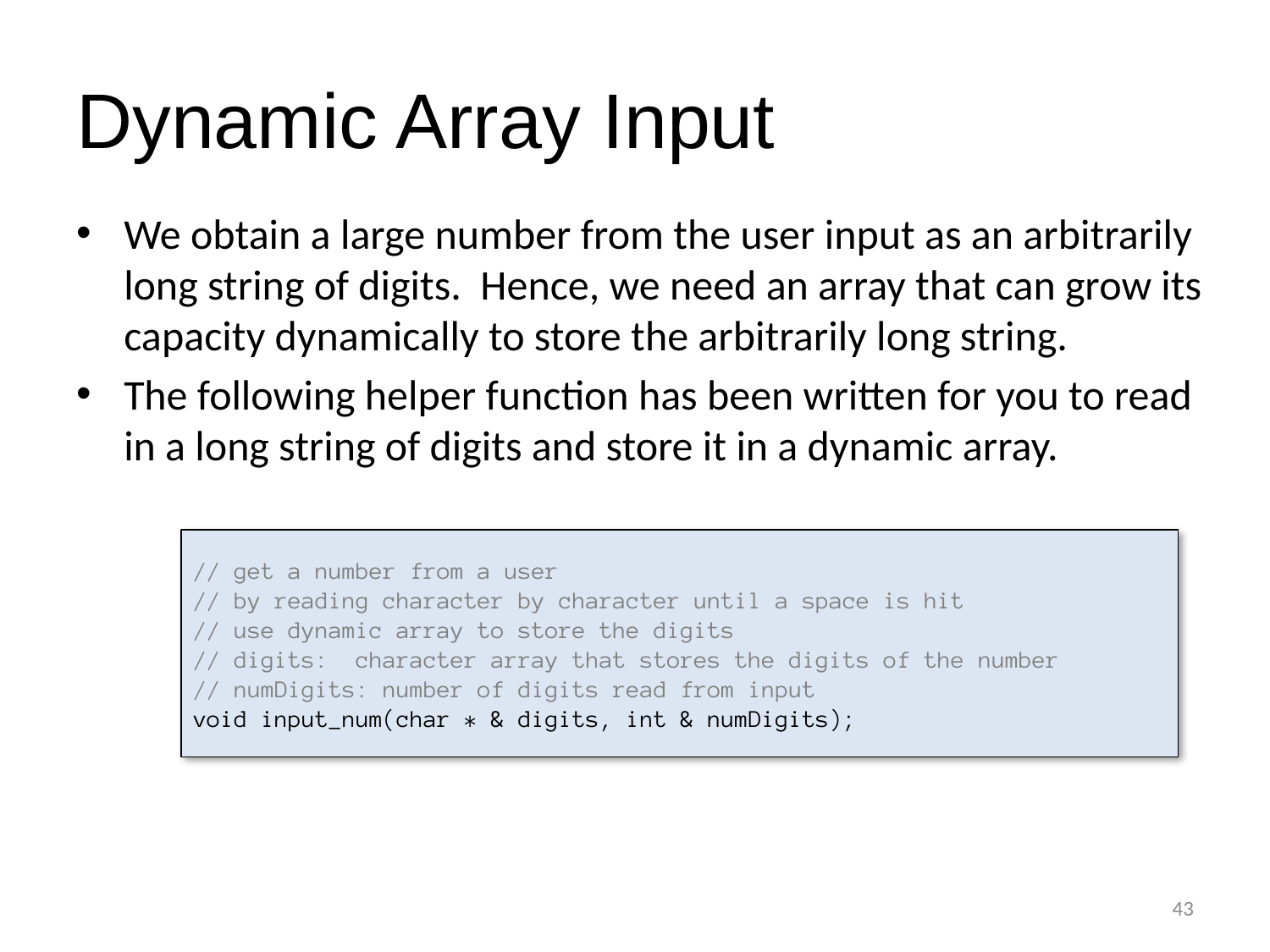

# Dynamic Array Input
We obtain a large number from the user input as an arbitrarily long string of digits.  Hence, we need an array that can grow its capacity dynamically to store the arbitrarily long string.
The following helper function has been written for you to read in a long string of digits and store it in a dynamic array.
// get a number from a user
// by reading character by character until a space is hit
// use dynamic array to store the digits
// digits:  character array that stores the digits of the number
// numDigits: number of digits read from input
void input_num(char * & digits, int & numDigits);
43